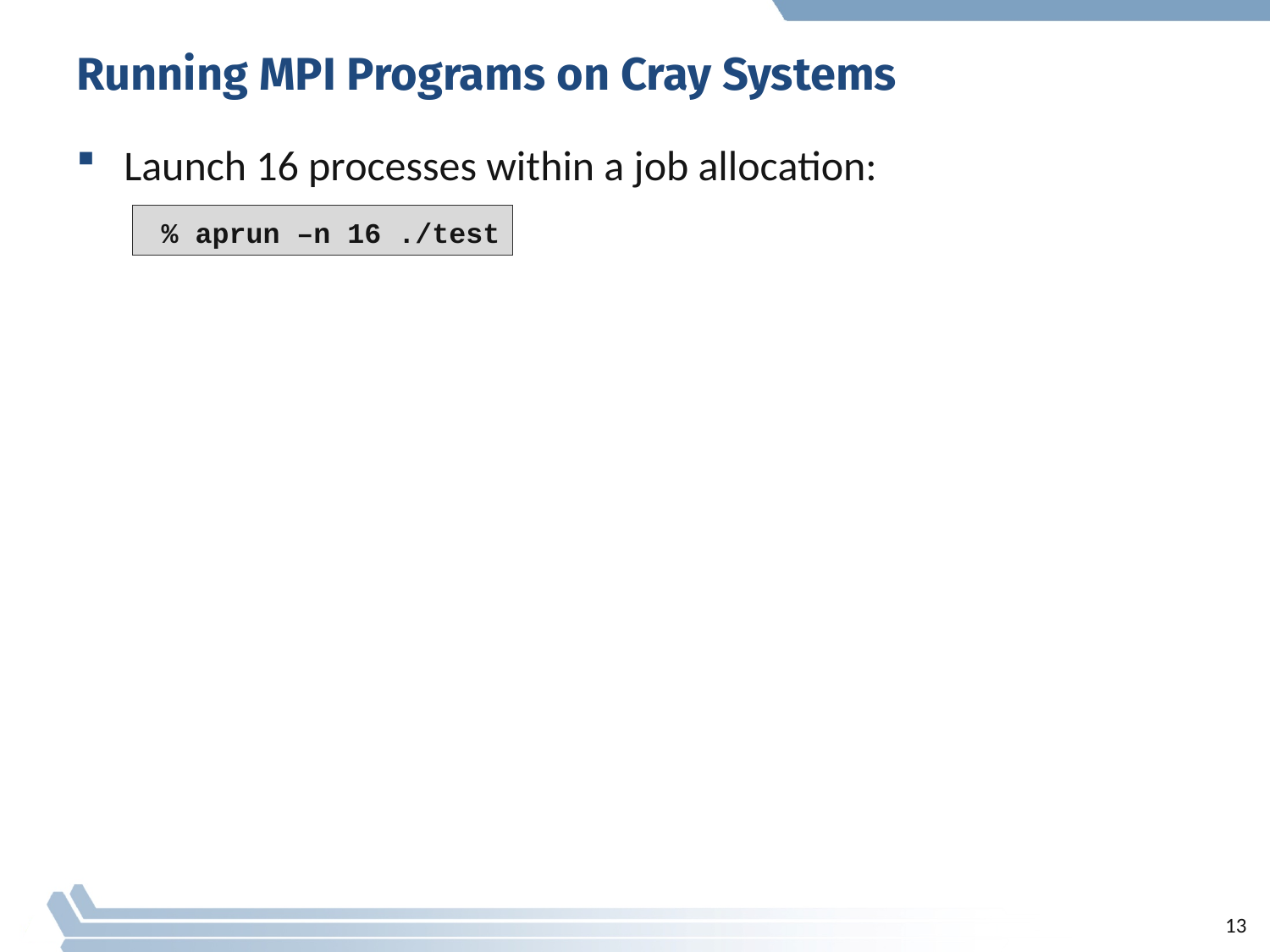

# Running MPI Programs on Cray Systems
Launch 16 processes within a job allocation:
% aprun –n 16 ./test
13